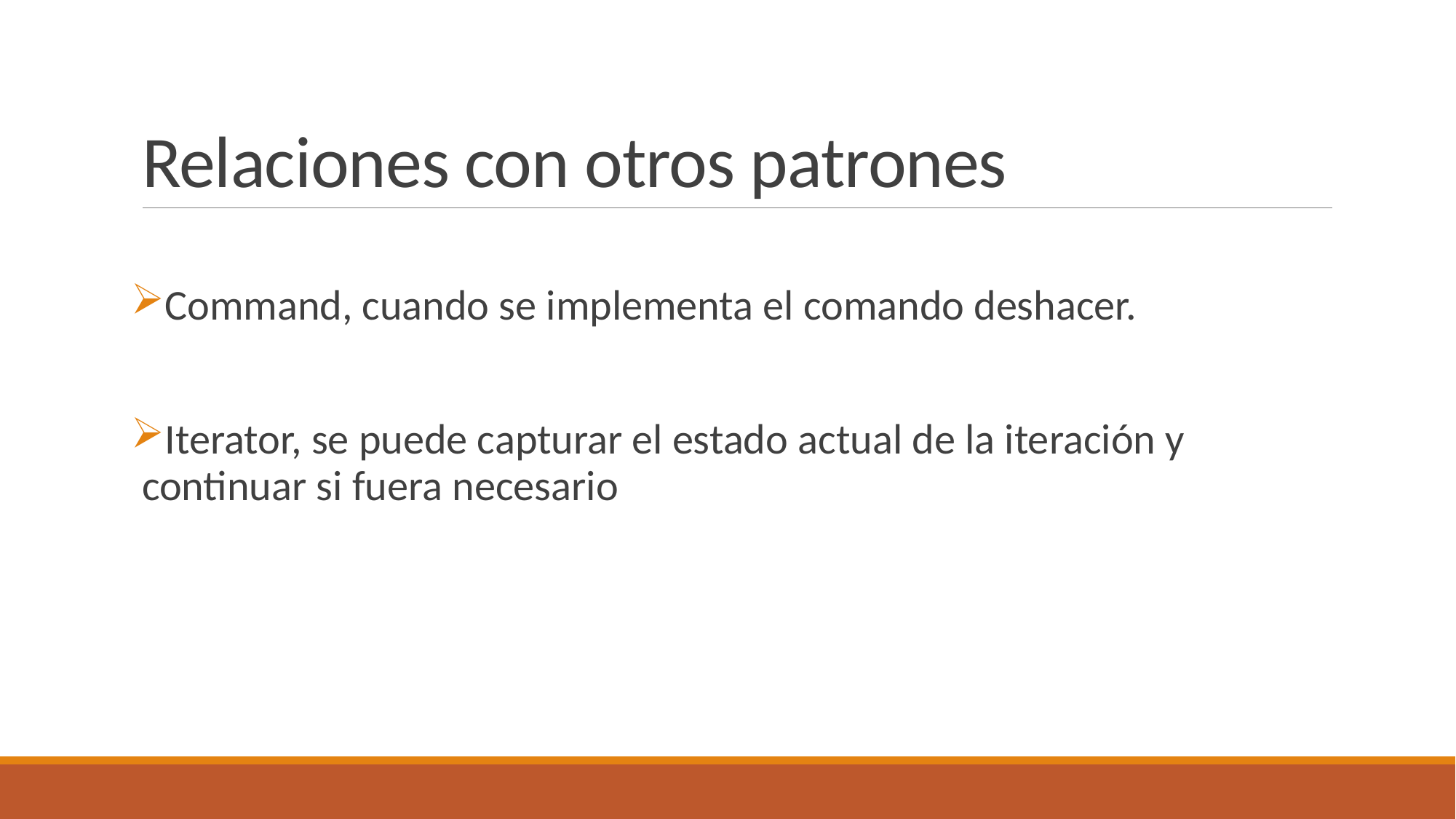

# Relaciones con otros patrones

Command, cuando se implementa el comando deshacer.

Iterator, se puede capturar el estado actual de la iteración y continuar si fuera necesario